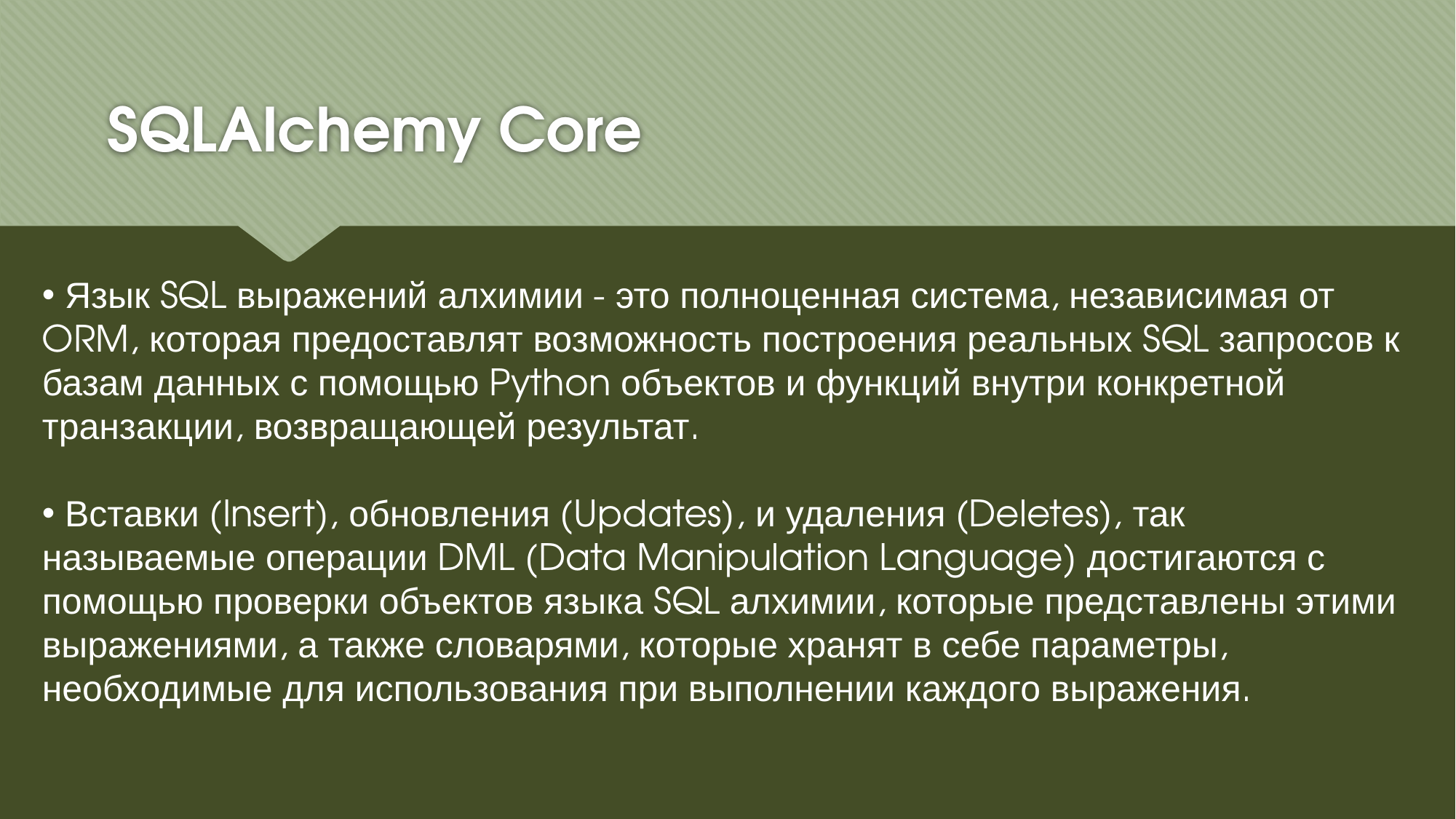

# SQLAlchemy Core
 Язык SQL выражений алхимии - это полноценная система, независимая от ORM, которая предоставлят возможность построения реальных SQL запросов к базам данных с помощью Python объектов и функций внутри конкретной транзакции, возвращающей результат.

 Вставки (Insert), обновления (Updates), и удаления (Deletes), так называемые операции DML (Data Manipulation Language) достигаются с помощью проверки объектов языка SQL алхимии, которые представлены этими выражениями, а также словарями, которые хранят в себе параметры, необходимые для использования при выполнении каждого выражения.